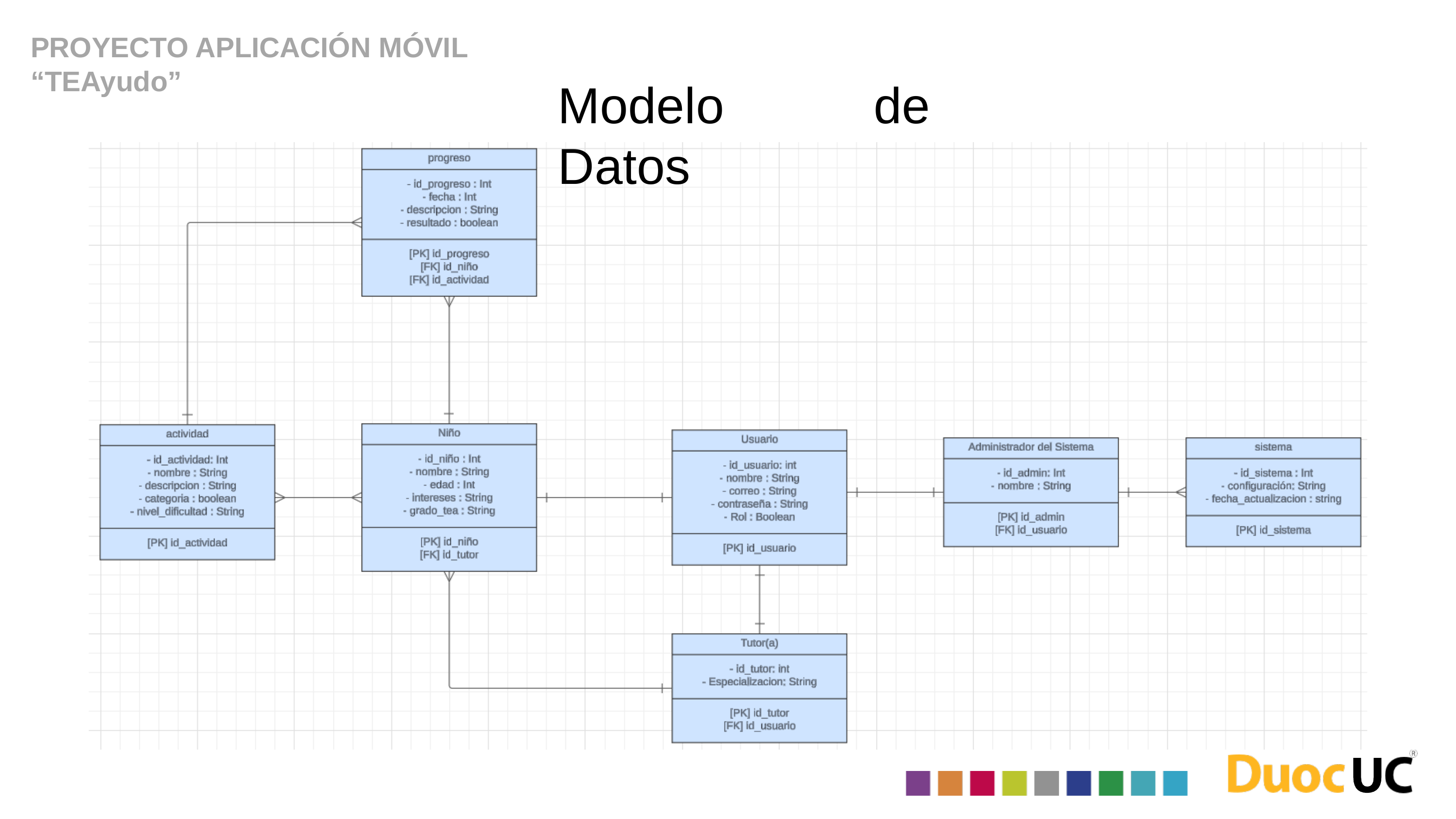

PROYECTO APLICACIÓN MÓVIL “TEAyudo”
Modelo de Datos